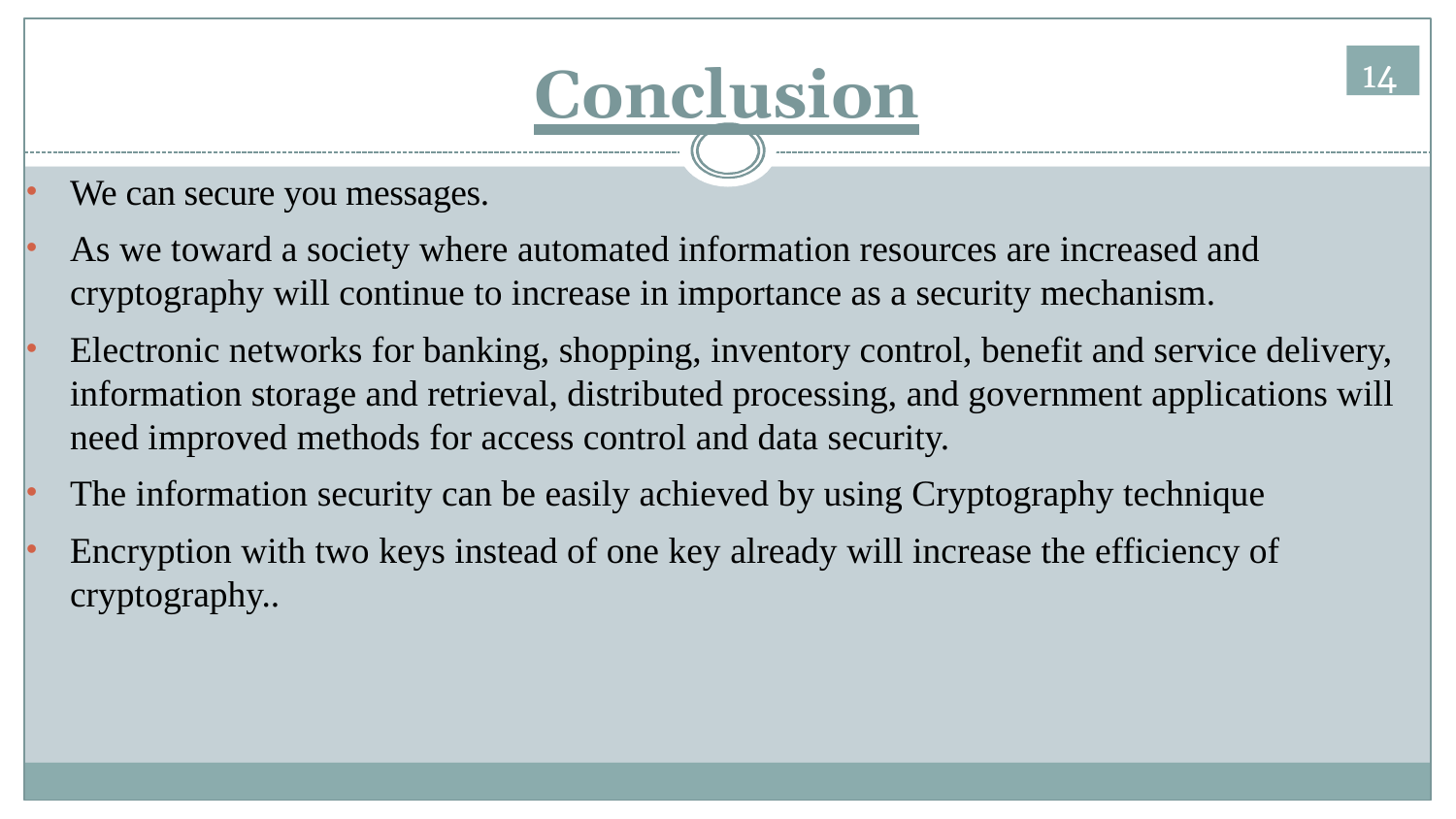

14
# Conclusion

We can secure you messages.
As we toward a society where automated information resources are increased and cryptography will continue to increase in importance as a security mechanism.
Electronic networks for banking, shopping, inventory control, benefit and service delivery, information storage and retrieval, distributed processing, and government applications will need improved methods for access control and data security.
The information security can be easily achieved by using Cryptography technique
Encryption with two keys instead of one key already will increase the efficiency of cryptography..